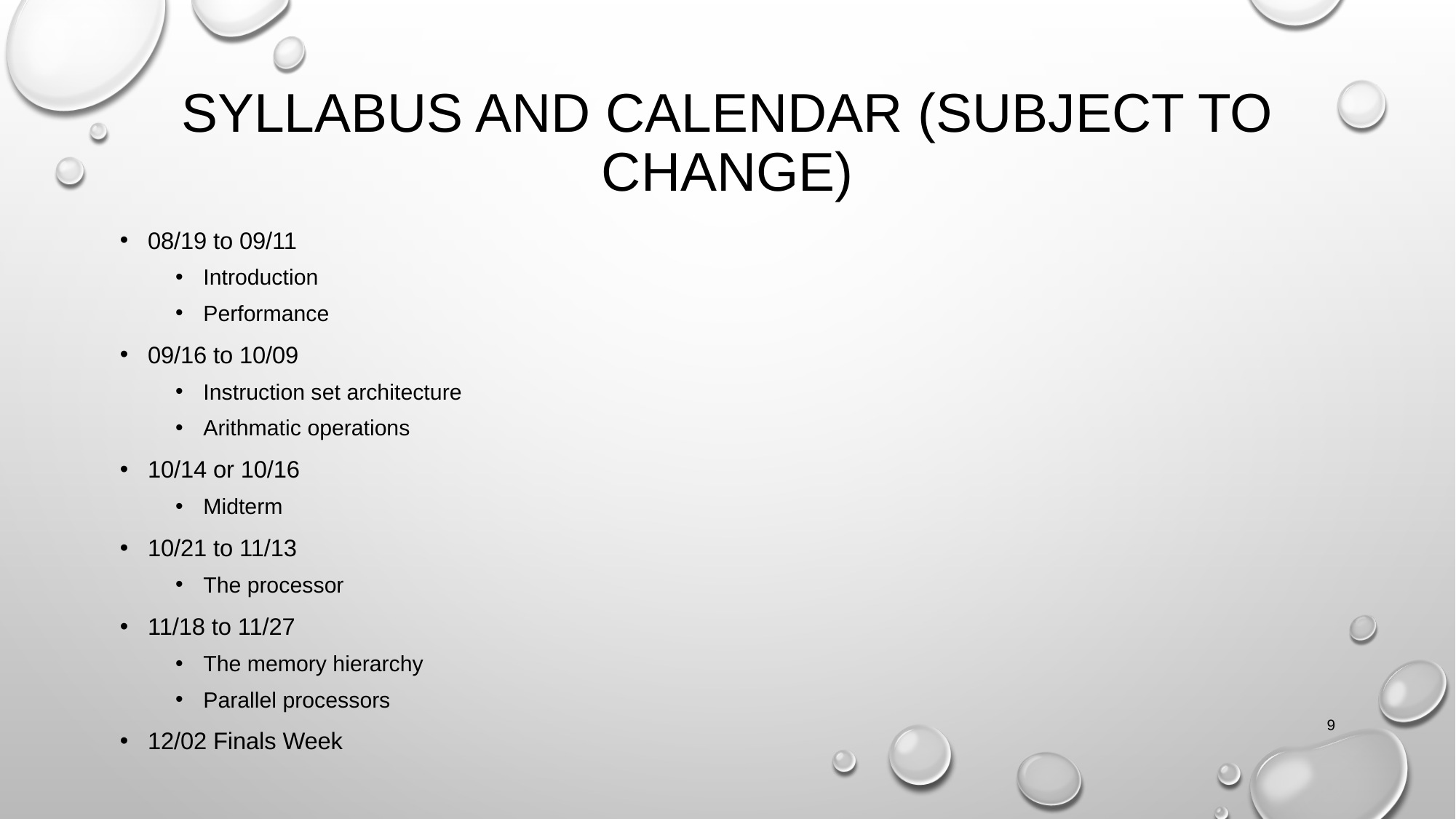

# Syllabus and calendar (subject to Change)
08/19 to 09/11
Introduction
Performance
09/16 to 10/09
Instruction set architecture
Arithmatic operations
10/14 or 10/16
Midterm
10/21 to 11/13
The processor
11/18 to 11/27
The memory hierarchy
Parallel processors
12/02 Finals Week
9